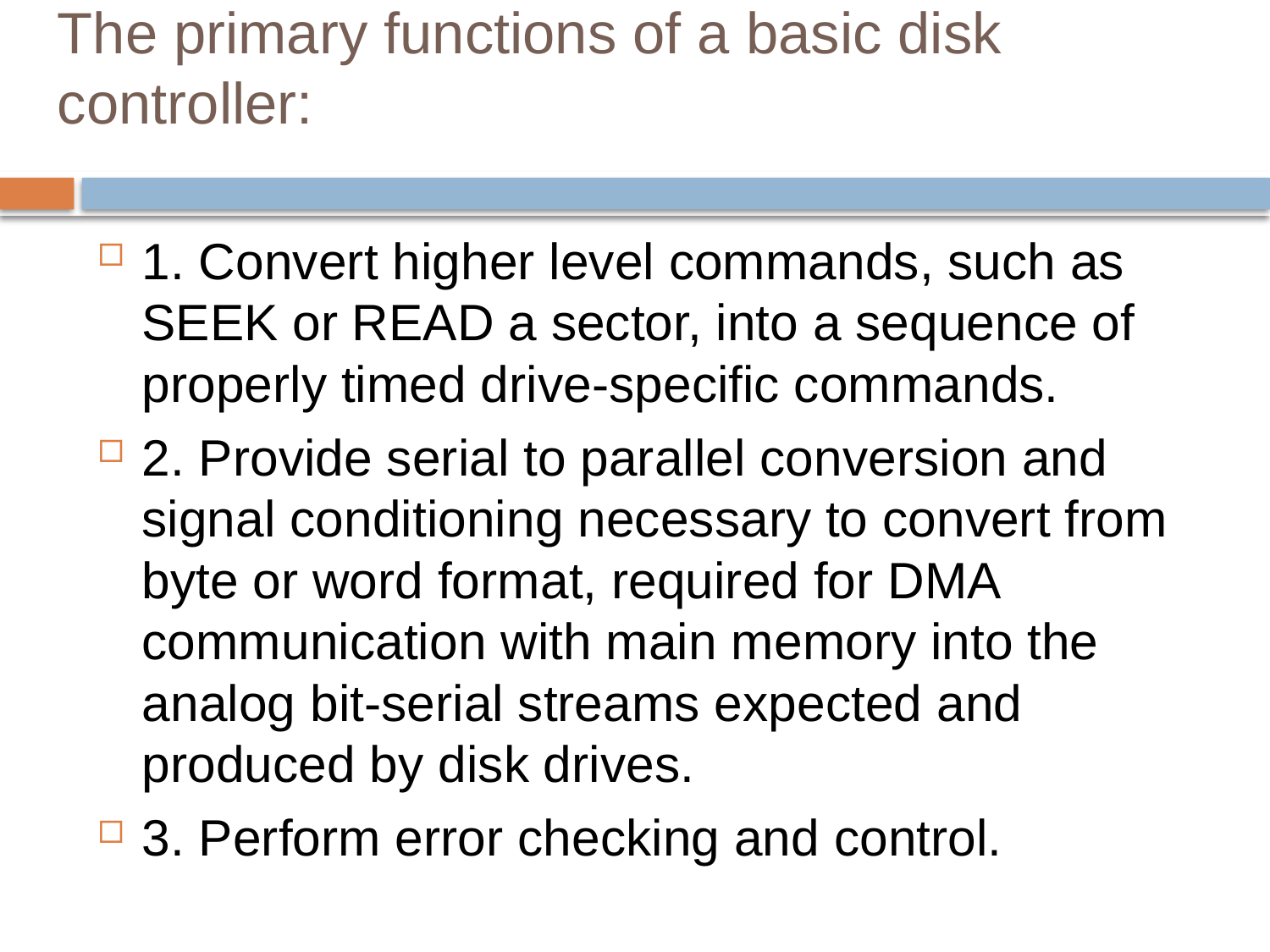

# The primary functions of a basic disk controller:
1. Convert higher level commands, such as SEEK or READ a sector, into a sequence of properly timed drive-specific commands.
2. Provide serial to parallel conversion and signal conditioning necessary to convert from byte or word format, required for DMA communication with main memory into the analog bit-serial streams expected and produced by disk drives.
3. Perform error checking and control.